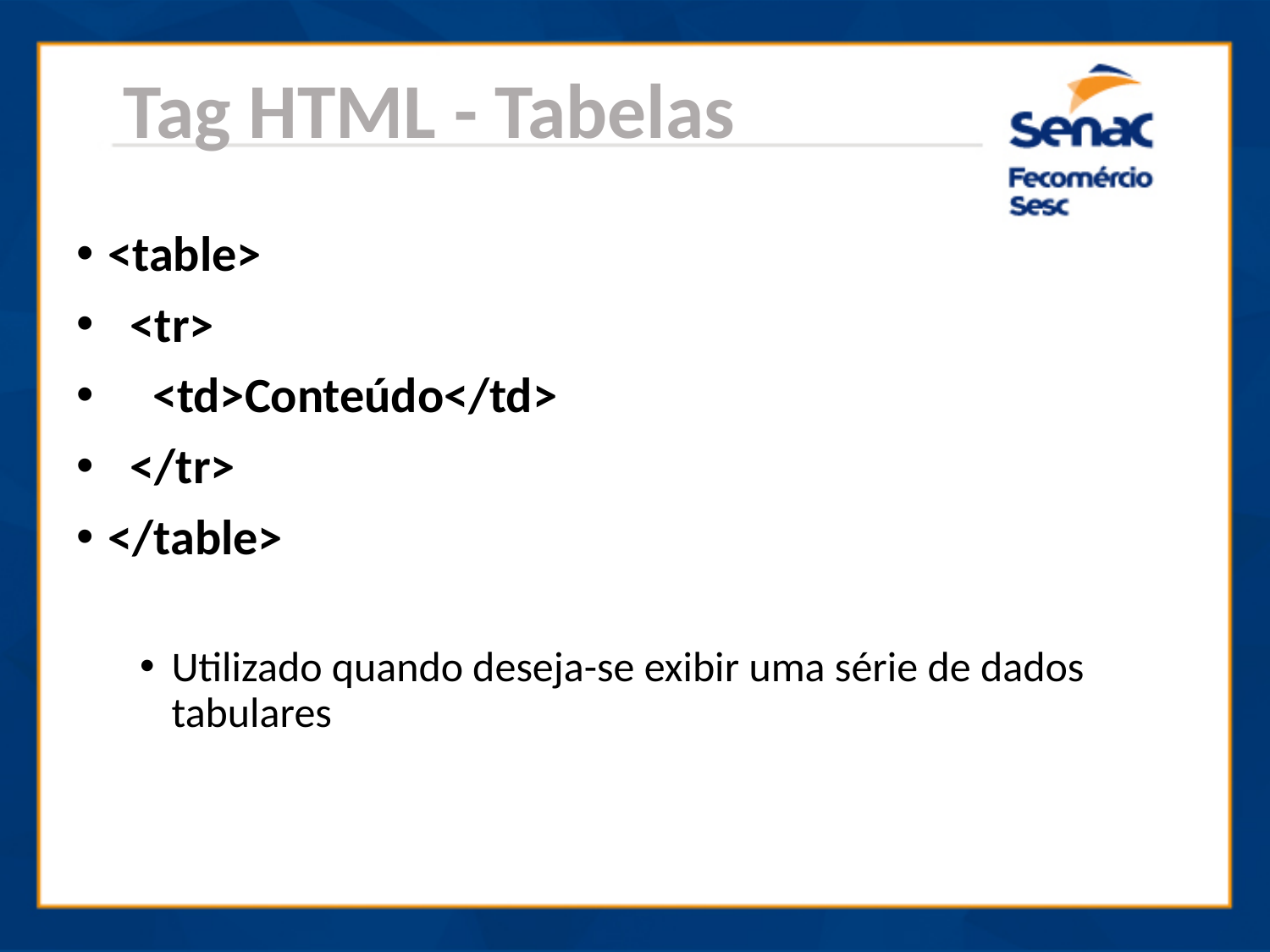

Tag HTML - Tabelas
<table>
  <tr>
    <td>Conteúdo</td>
  </tr>
</table>

Utilizado quando deseja-se exibir uma série de dados tabulares